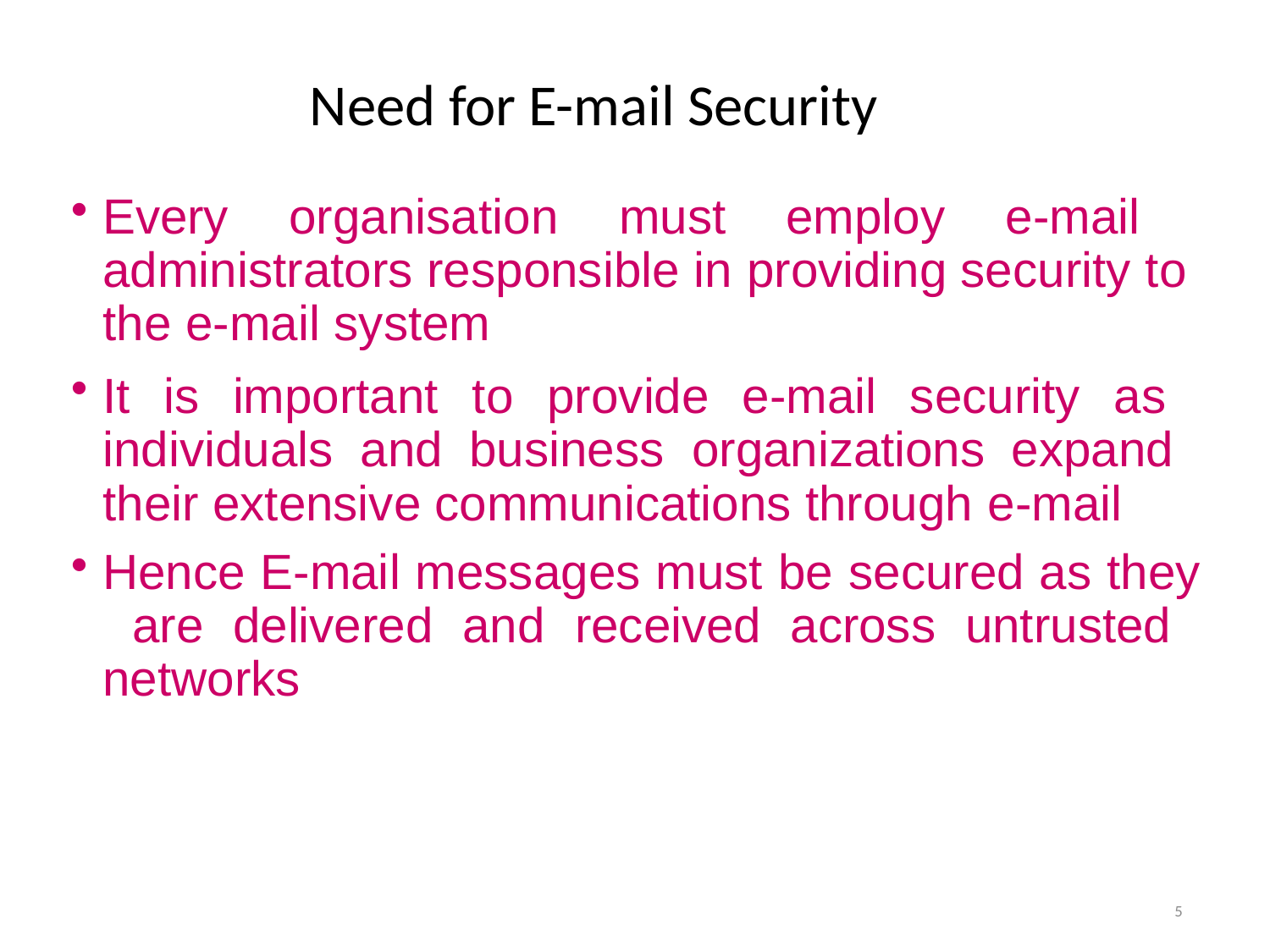

# Need for E-mail Security
Every organisation must employ e-mail  administrators responsible in providing security to  the e-mail system
It is important to provide e-mail security as  individuals and business organizations expand  their extensive communications through e-mail
Hence E-mail messages must be secured as they  are delivered and received across untrusted  networks
5